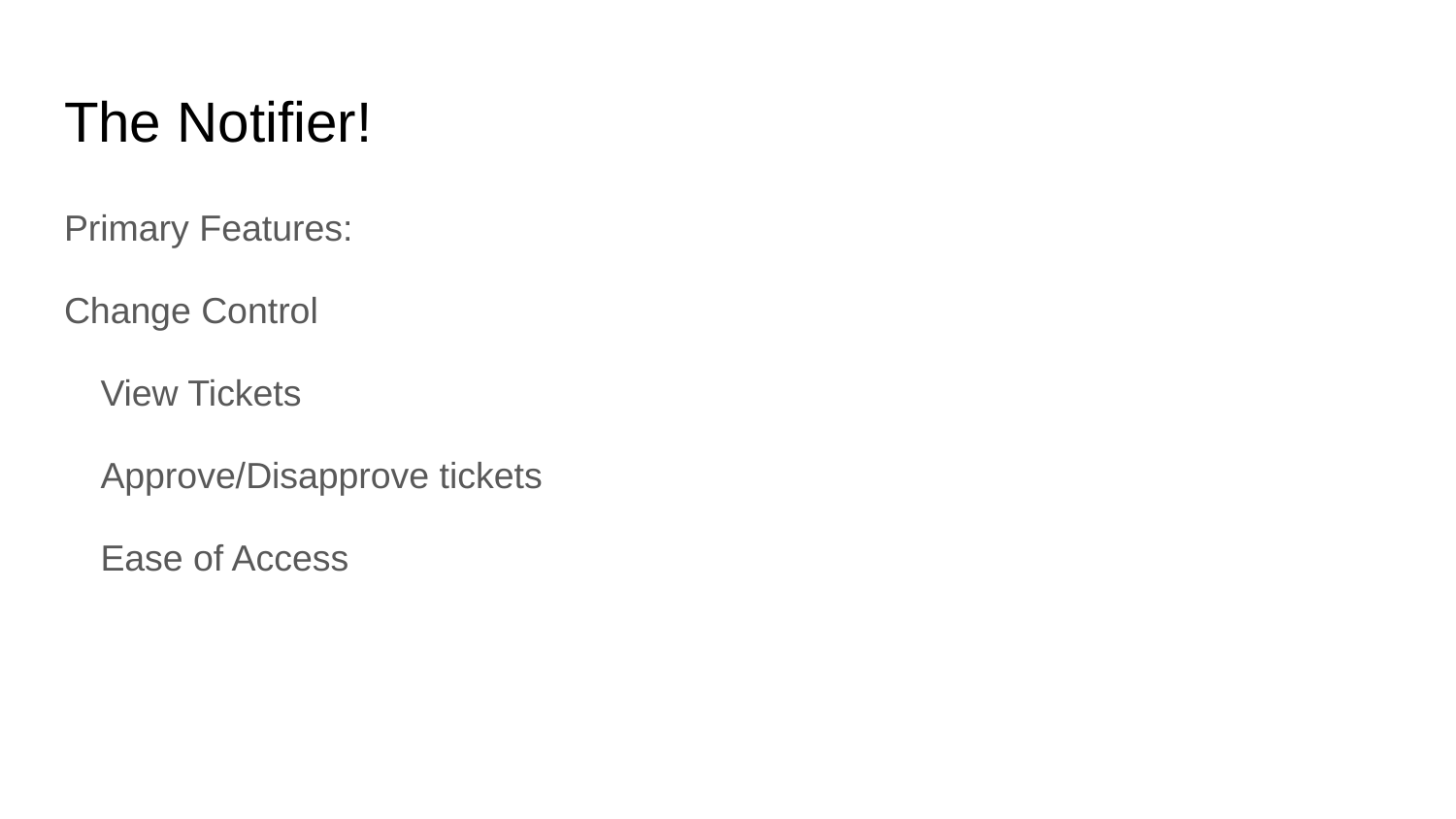

# The Notifier!
Primary Features:
Change Control
View Tickets
Approve/Disapprove tickets
Ease of Access